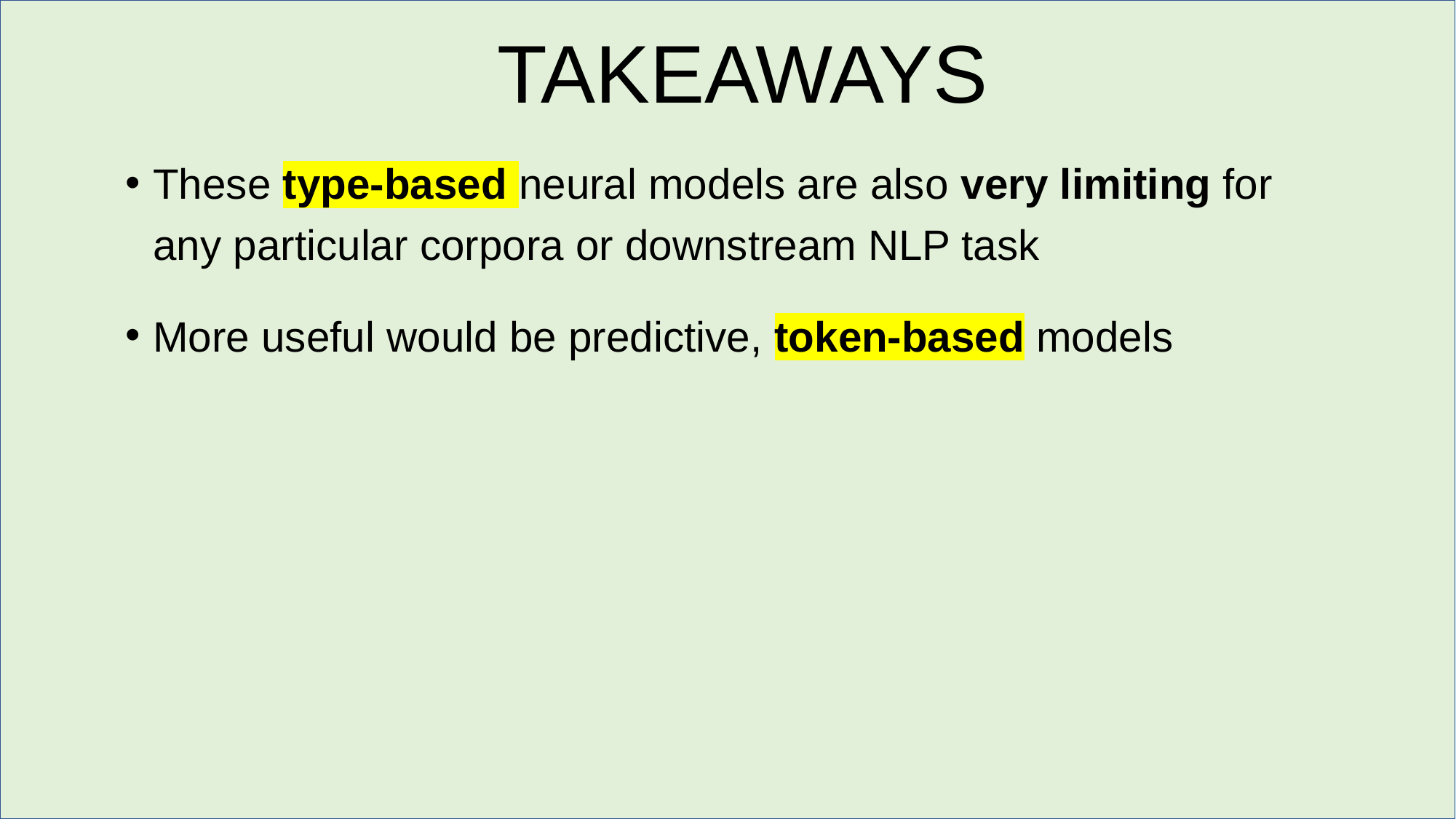

TAKEAWAYS
These type-based neural models are also very limiting for any particular corpora or downstream NLP task
More useful would be predictive, token-based models